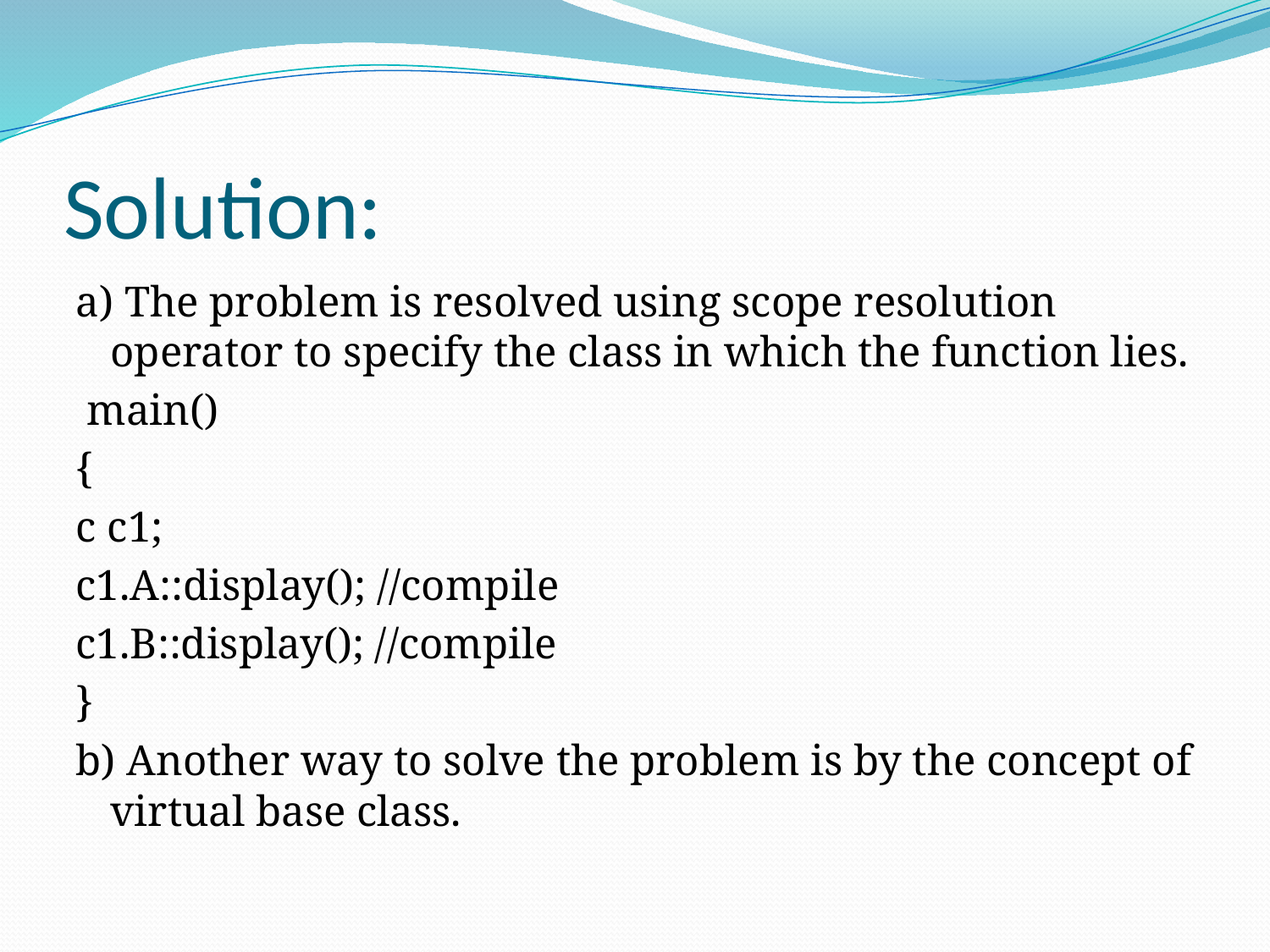

# Solution:
a) The problem is resolved using scope resolution operator to specify the class in which the function lies.
 main()
{
c c1;
c1.A::display(); //compile
c1.B::display(); //compile
}
b) Another way to solve the problem is by the concept of virtual base class.